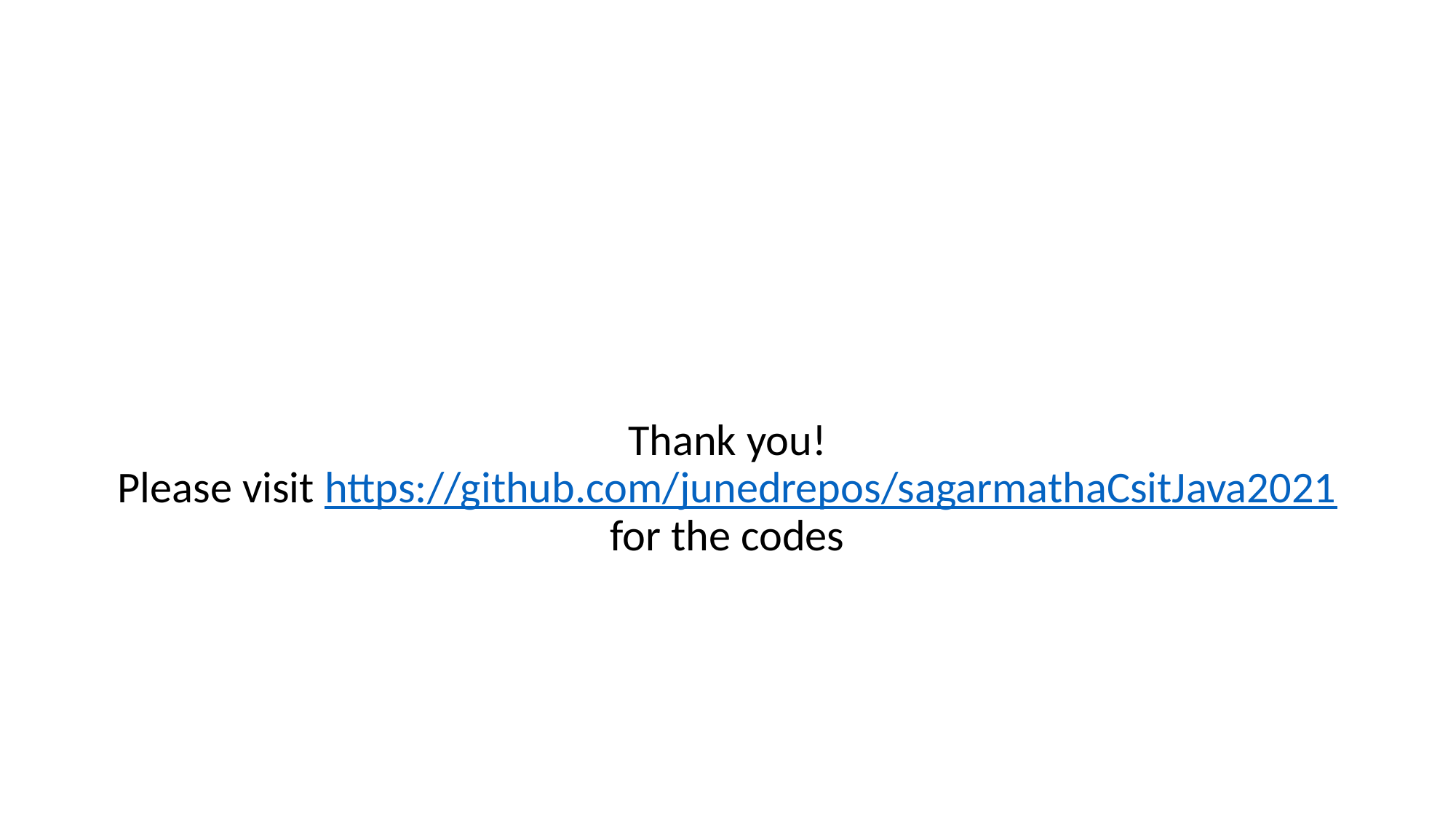

# Thank you! Please visit https://github.com/junedrepos/sagarmathaCsitJava2021 for the codes